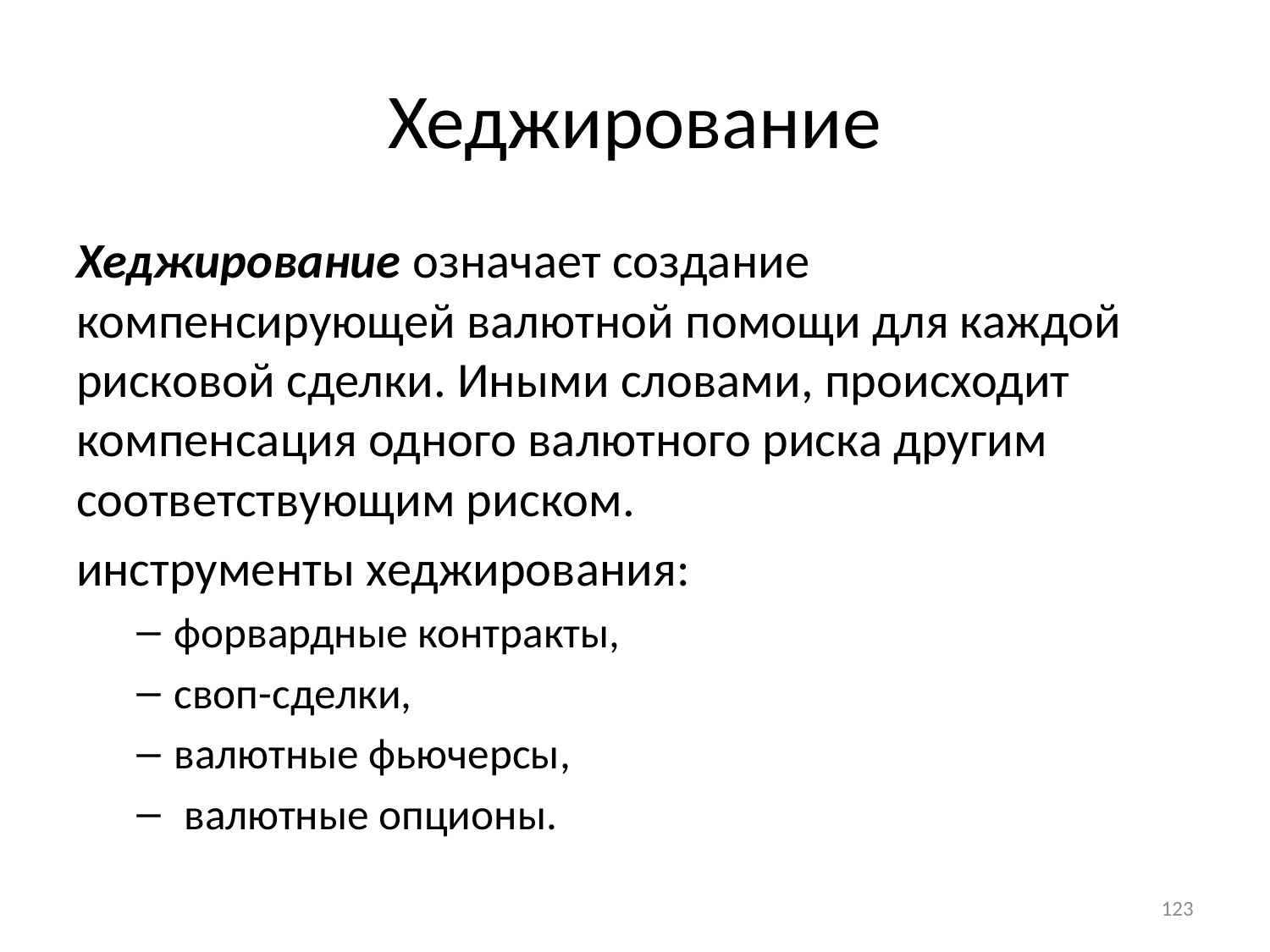

# Хеджирование
Хеджирование означает создание компенсирующей валютной помощи для каждой рисковой сделки. Иными словами, происходит компенсация одного валютного риска другим соответствующим риском.
инструменты хеджирования:
форвардные контракты,
своп-сделки,
валютные фьючерсы,
 валютные опционы.
123